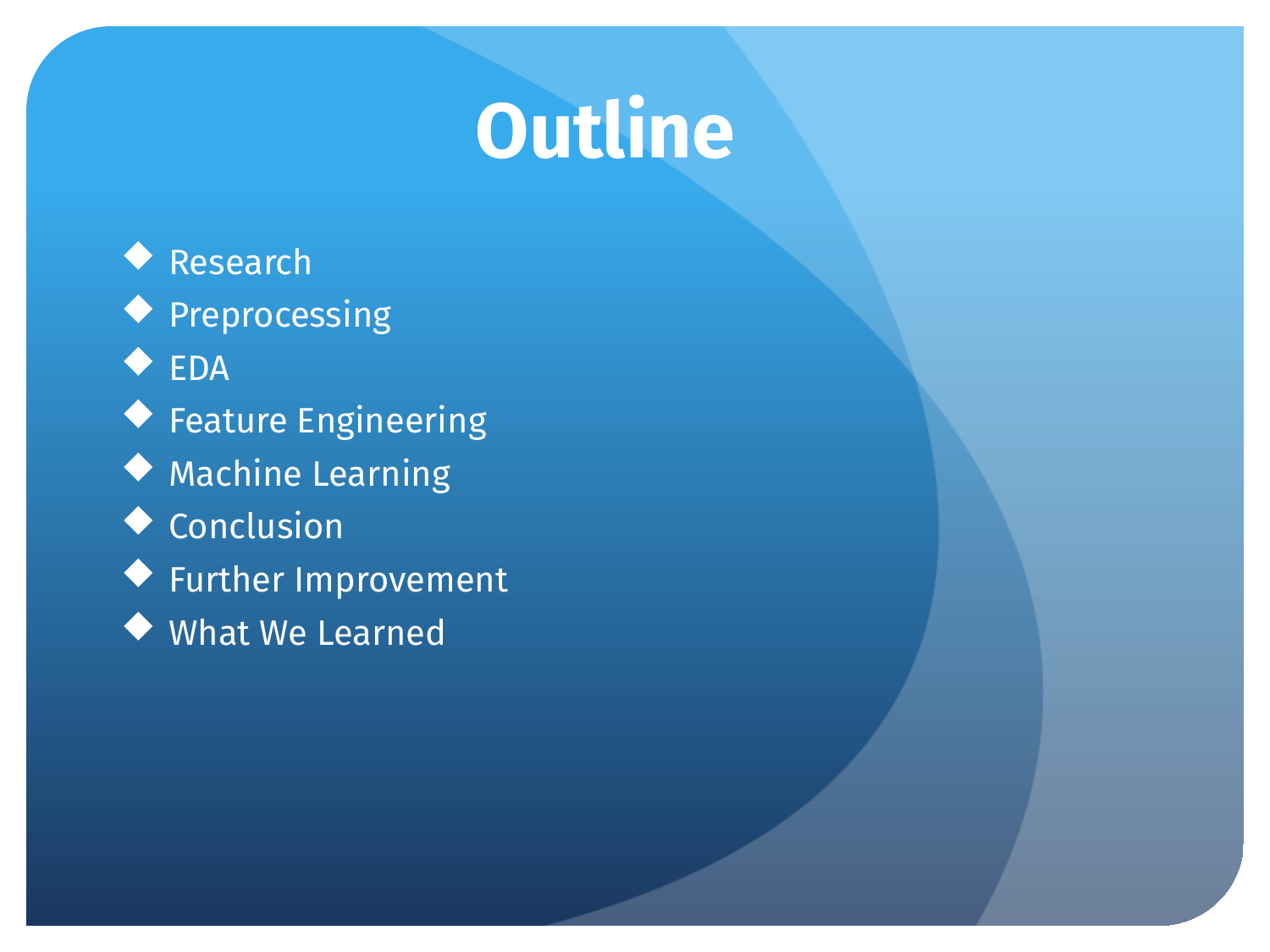

# Outline

Research
Preprocessing
EDA
Feature Engineering
Machine Learning
Conclusion
Further Improvement
What We Learned